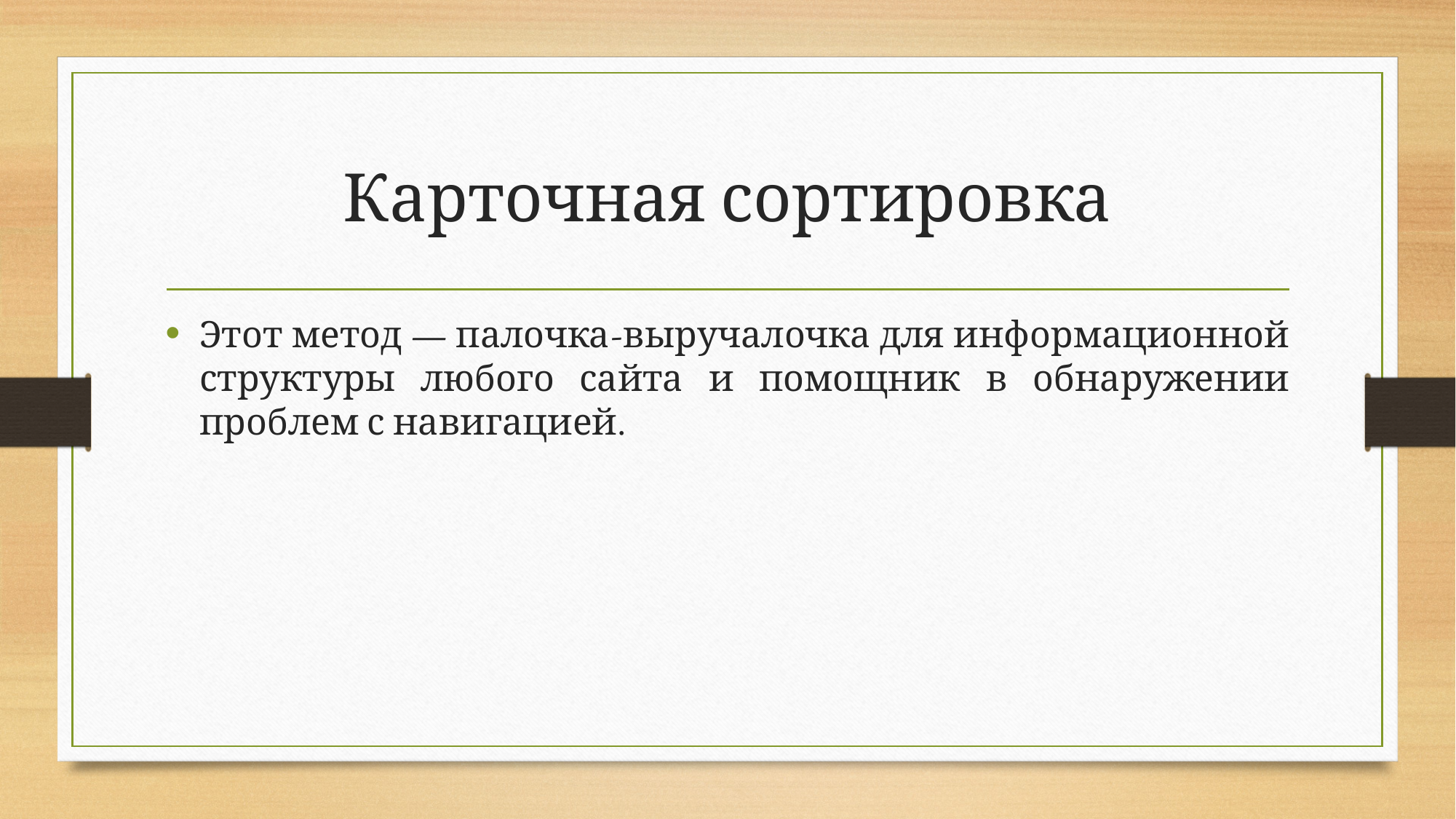

# Карточная сортировка
Этот метод — палочка-выручалочка для информационной структуры любого сайта и помощник в обнаружении проблем с навигацией.